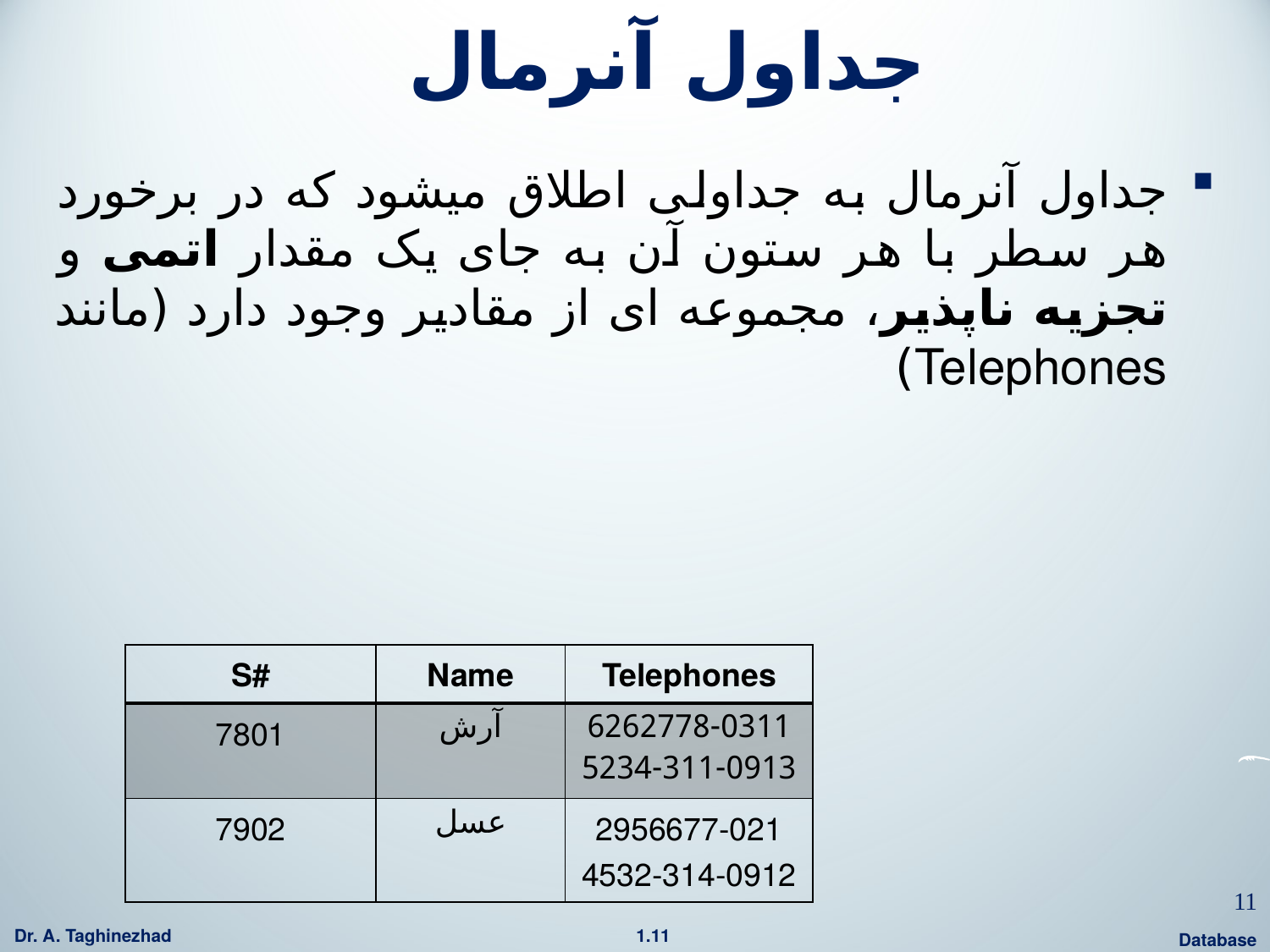

# جداول آنرمال
جداول آنرمال به جداولی اطلاق میشود که در برخورد هر سطر با هر ستون آن به جای یک مقدار اتمی و تجزیه ناپذیر، مجموعه ای از مقادیر وجود دارد (مانند Telephones)

| S# | Name | Telephones |
| --- | --- | --- |
| 7801 | آرش | 6262778-0311 5234-311-0913 |
| 7902 | عسل | 2956677-021 4532-314-0912 |
11